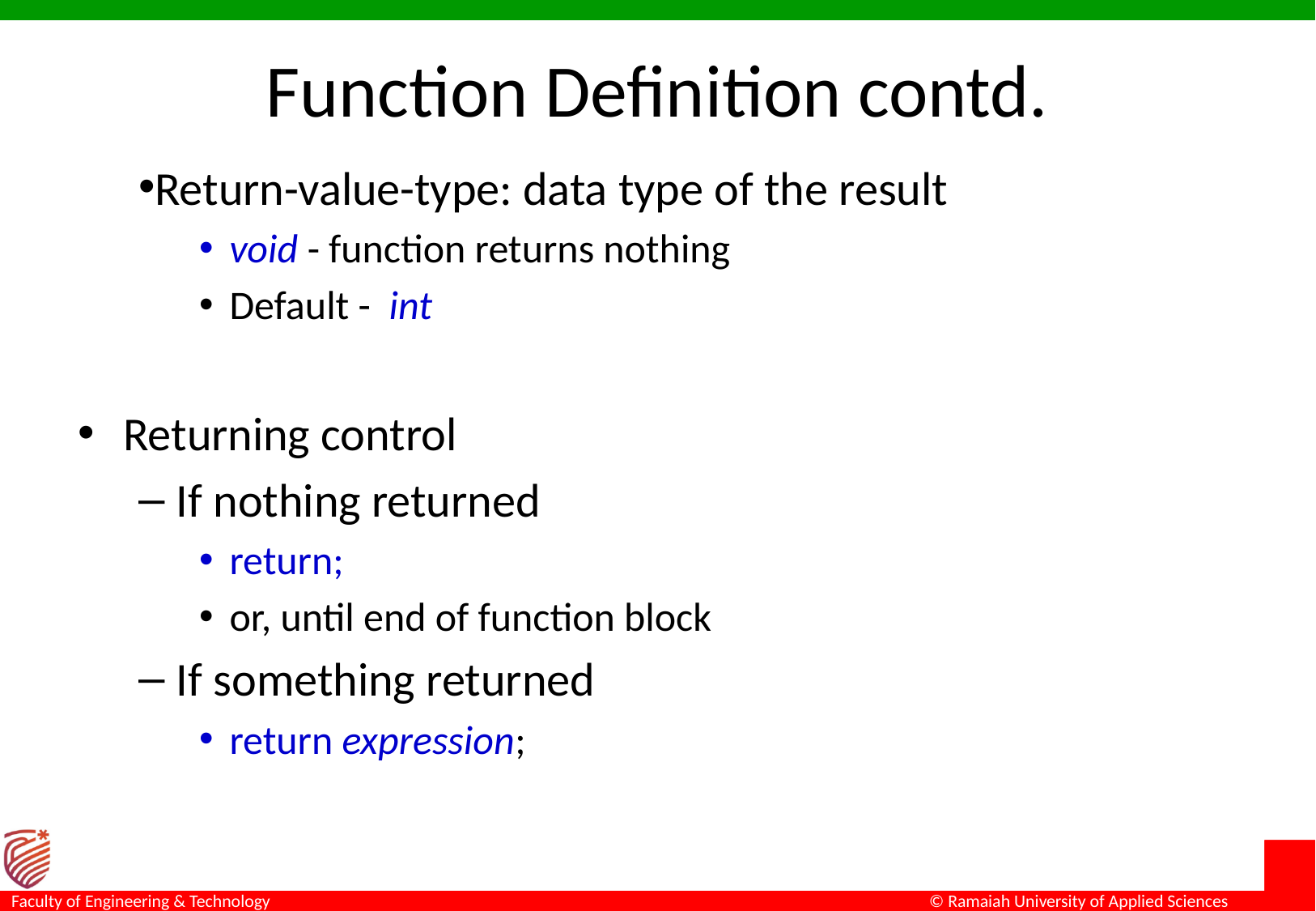

# Function Definition contd.
Return-value-type: data type of the result
void - function returns nothing
Default -  int

Returning control
If nothing returned
return;
or, until end of function block
If something returned
return expression;